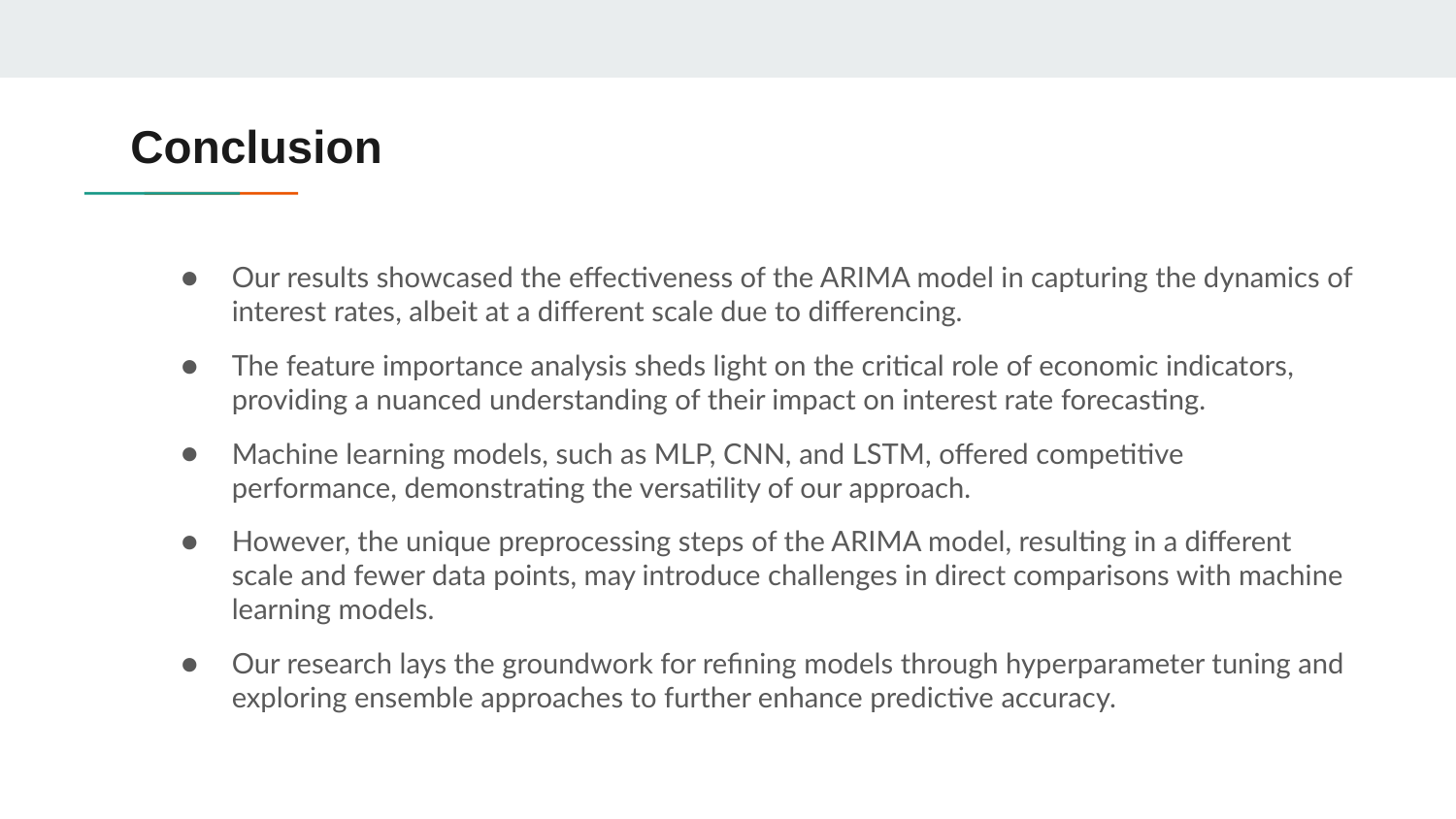

# Conclusion

Our results showcased the effectiveness of the ARIMA model in capturing the dynamics of interest rates, albeit at a different scale due to differencing.
The feature importance analysis sheds light on the critical role of economic indicators, providing a nuanced understanding of their impact on interest rate forecasting.
Machine learning models, such as MLP, CNN, and LSTM, offered competitive performance, demonstrating the versatility of our approach.
However, the unique preprocessing steps of the ARIMA model, resulting in a different scale and fewer data points, may introduce challenges in direct comparisons with machine learning models.
Our research lays the groundwork for refining models through hyperparameter tuning and exploring ensemble approaches to further enhance predictive accuracy.